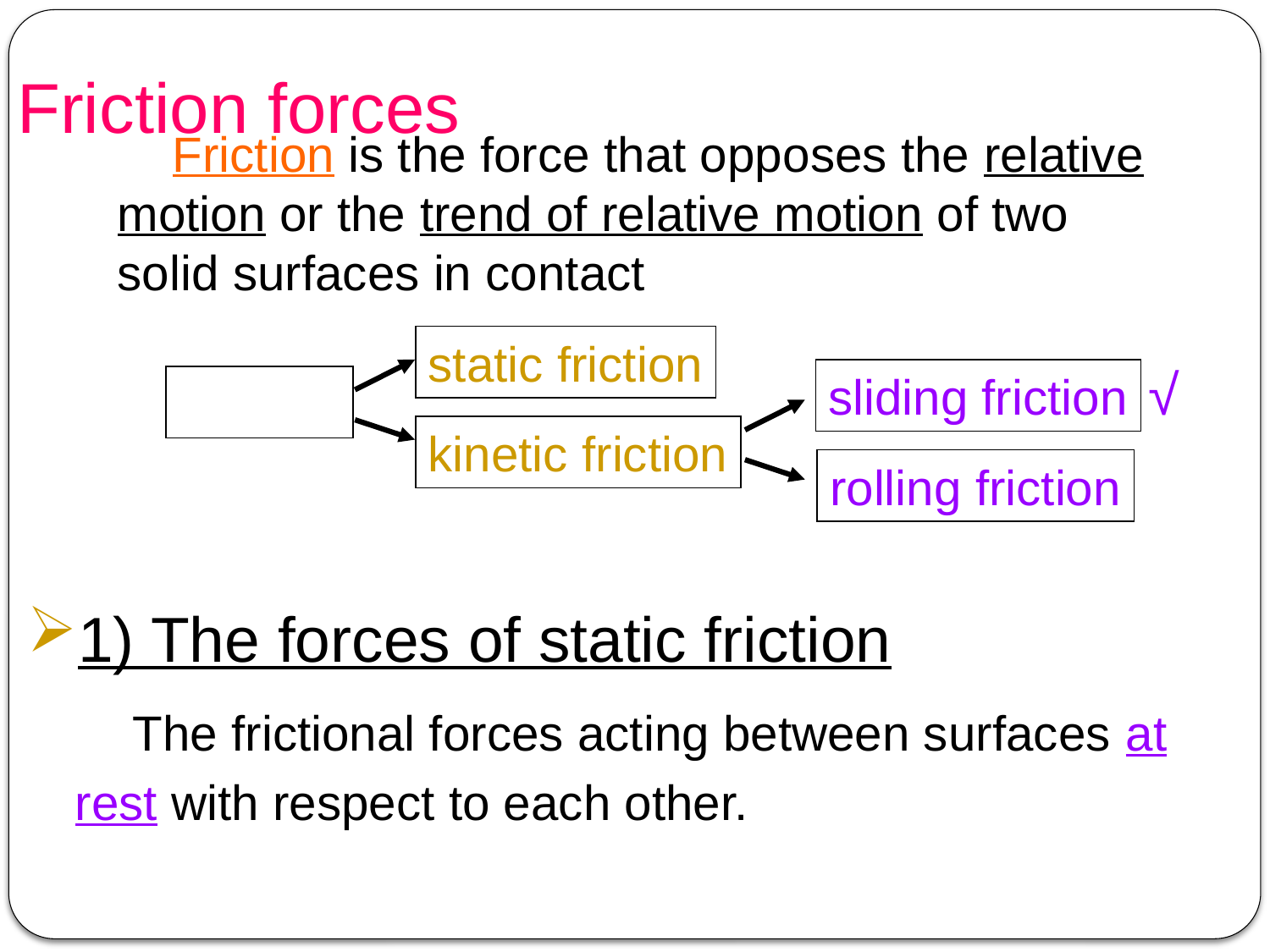

# Friction forces
    Friction is the force that opposes the relative motion or the trend of relative motion of two solid surfaces in contact
static friction
√

sliding friction
Friction

kinetic friction

rolling friction

1) The forces of static friction
      The frictional forces acting between surfaces at rest with respect to each other.